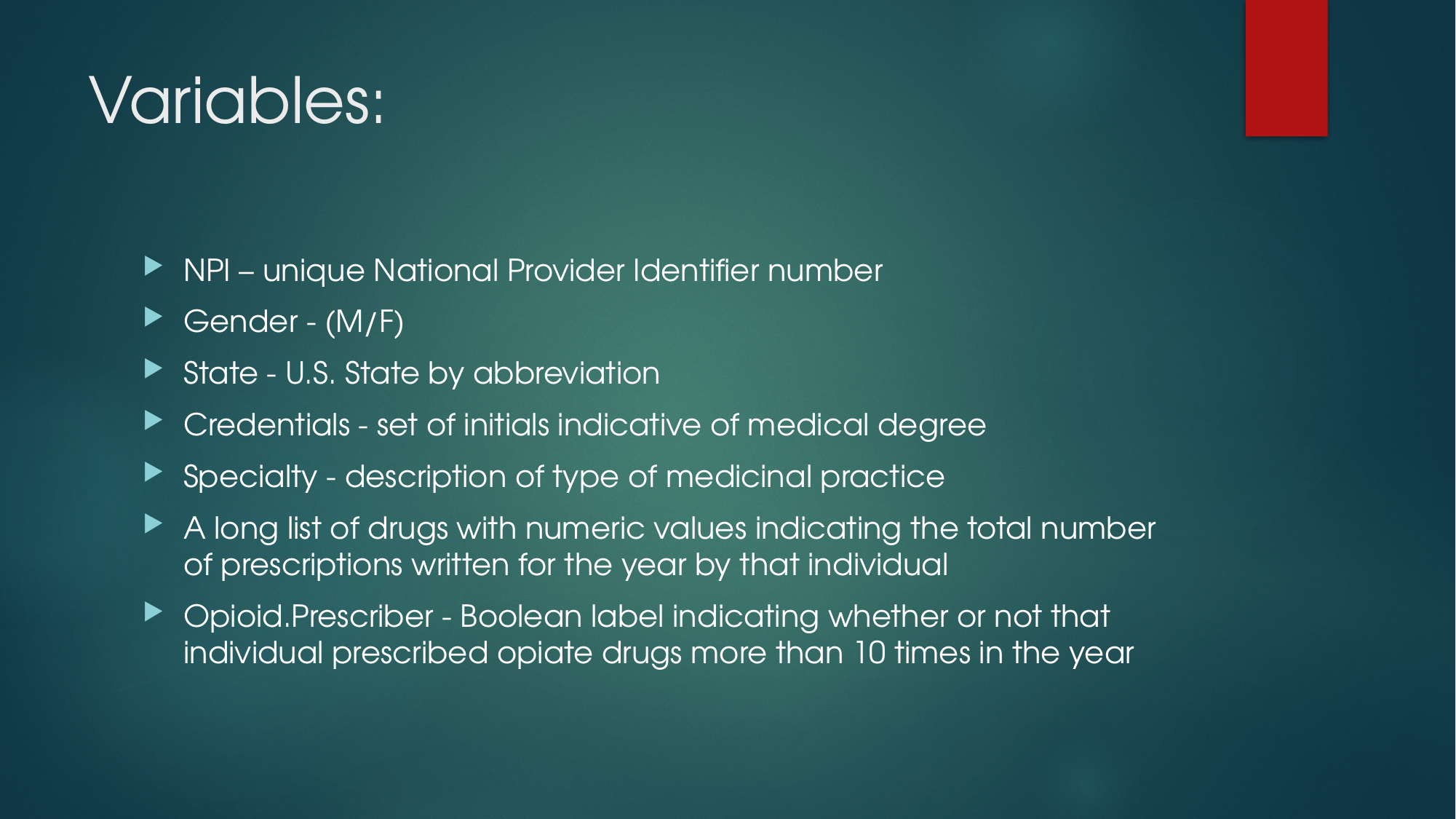

# Variables:
NPI – unique National Provider Identifier number
Gender - (M/F)
State - U.S. State by abbreviation
Credentials - set of initials indicative of medical degree
Specialty - description of type of medicinal practice
A long list of drugs with numeric values indicating the total number of prescriptions written for the year by that individual
Opioid.Prescriber - Boolean label indicating whether or not that individual prescribed opiate drugs more than 10 times in the year